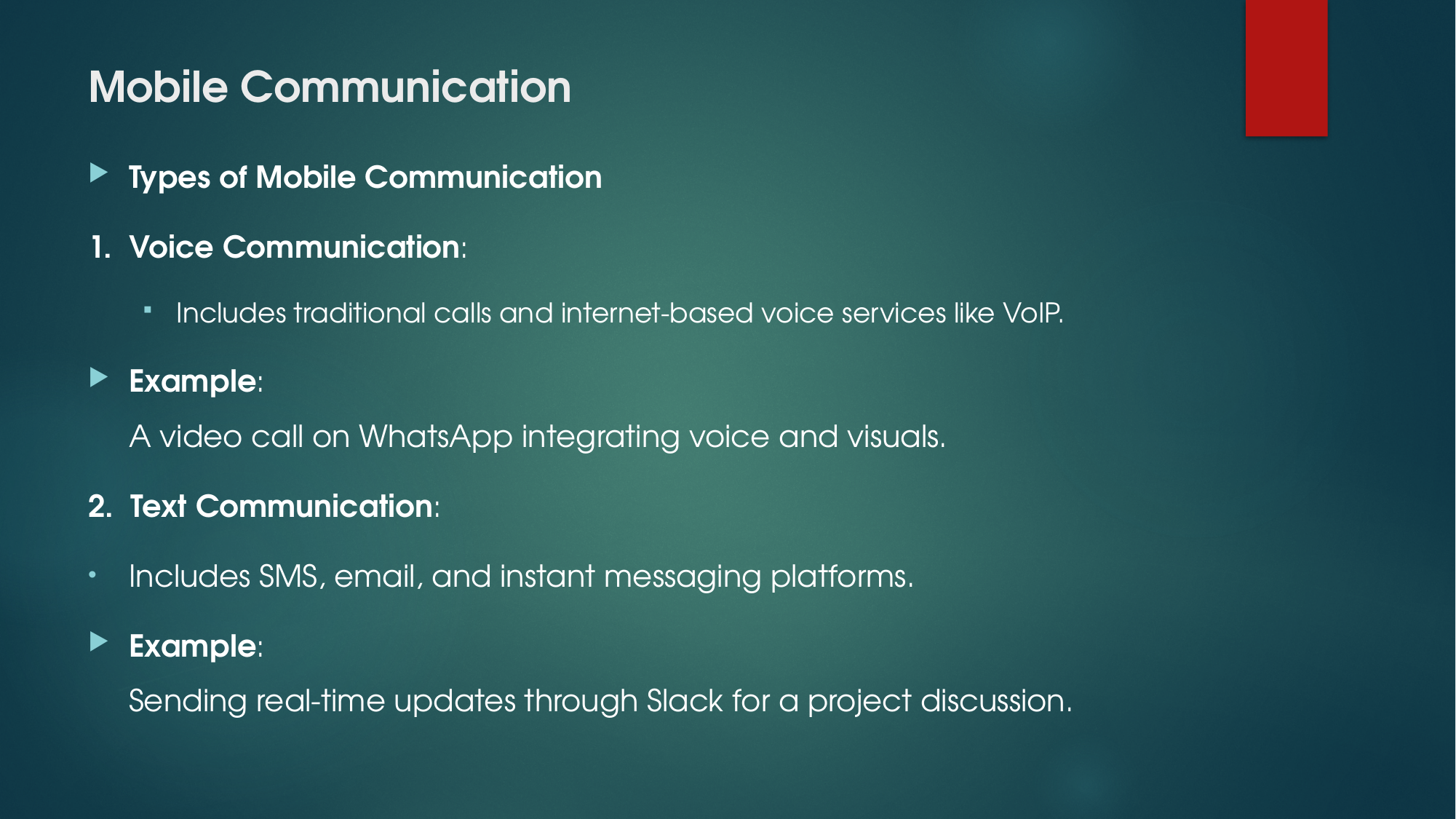

# Mobile Communication
Types of Mobile Communication
1.  Voice Communication:
Includes traditional calls and internet-based voice services like VoIP.
Example:
A video call on WhatsApp integrating voice and visuals.
2.  Text Communication:
Includes SMS, email, and instant messaging platforms.
Example:
Sending real-time updates through Slack for a project discussion.